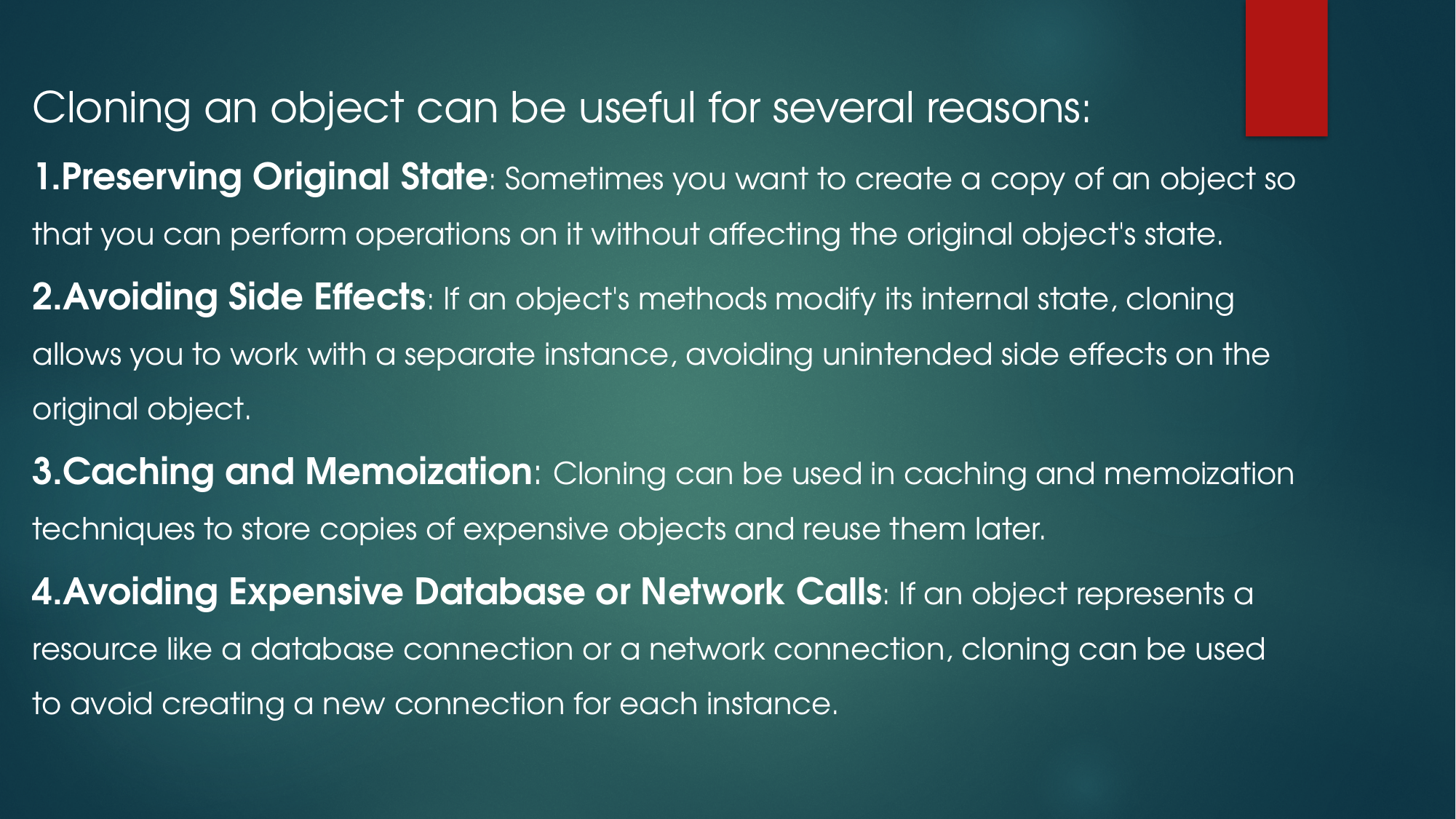

Cloning an object can be useful for several reasons:
1.Preserving Original State: Sometimes you want to create a copy of an object so that you can perform operations on it without affecting the original object's state.
2.Avoiding Side Effects: If an object's methods modify its internal state, cloning allows you to work with a separate instance, avoiding unintended side effects on the original object.
3.Caching and Memoization: Cloning can be used in caching and memoization techniques to store copies of expensive objects and reuse them later.
4.Avoiding Expensive Database or Network Calls: If an object represents a resource like a database connection or a network connection, cloning can be used to avoid creating a new connection for each instance.